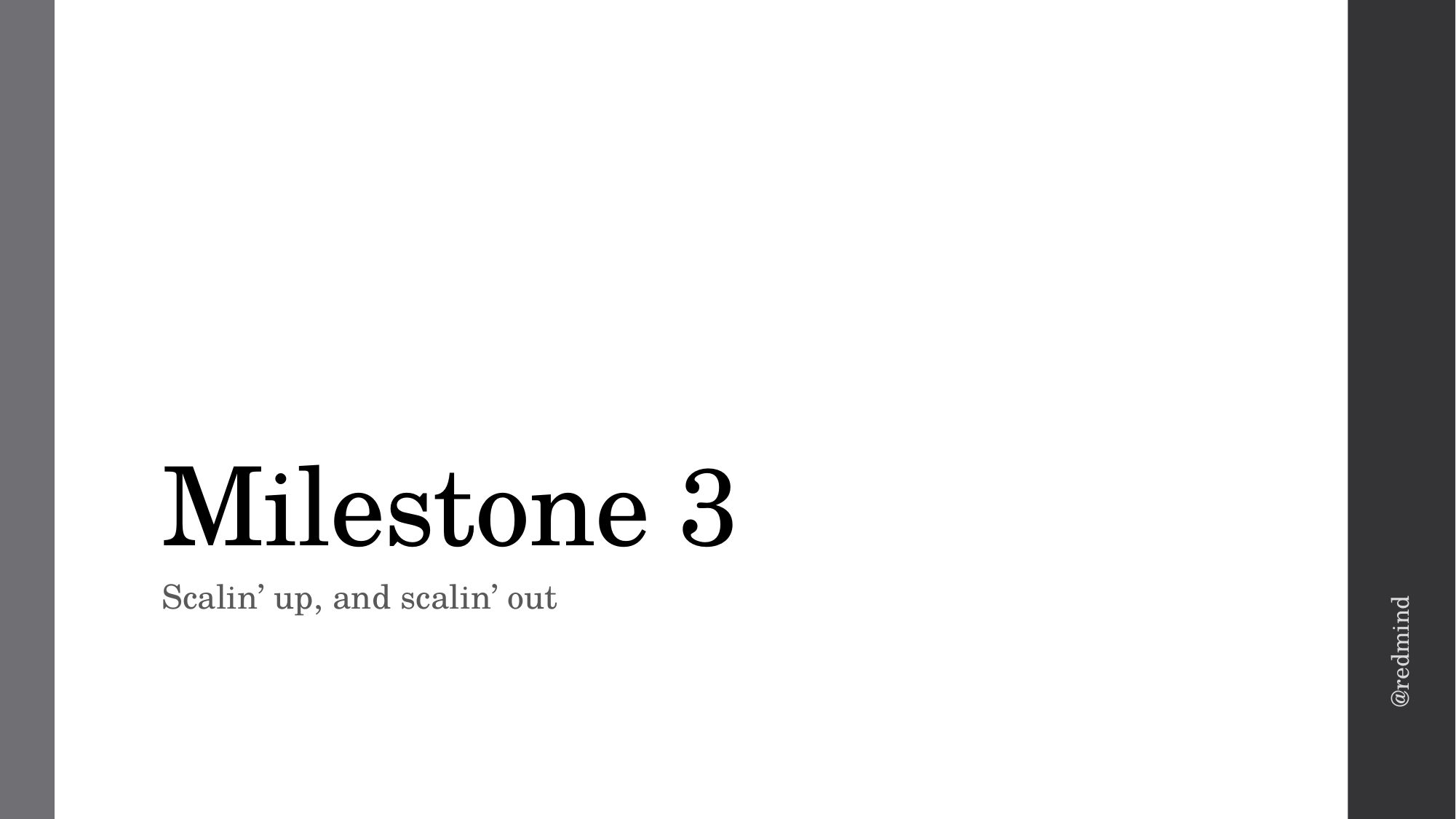

# Milestone 3
@redmind
Scalin’ up, and scalin’ out